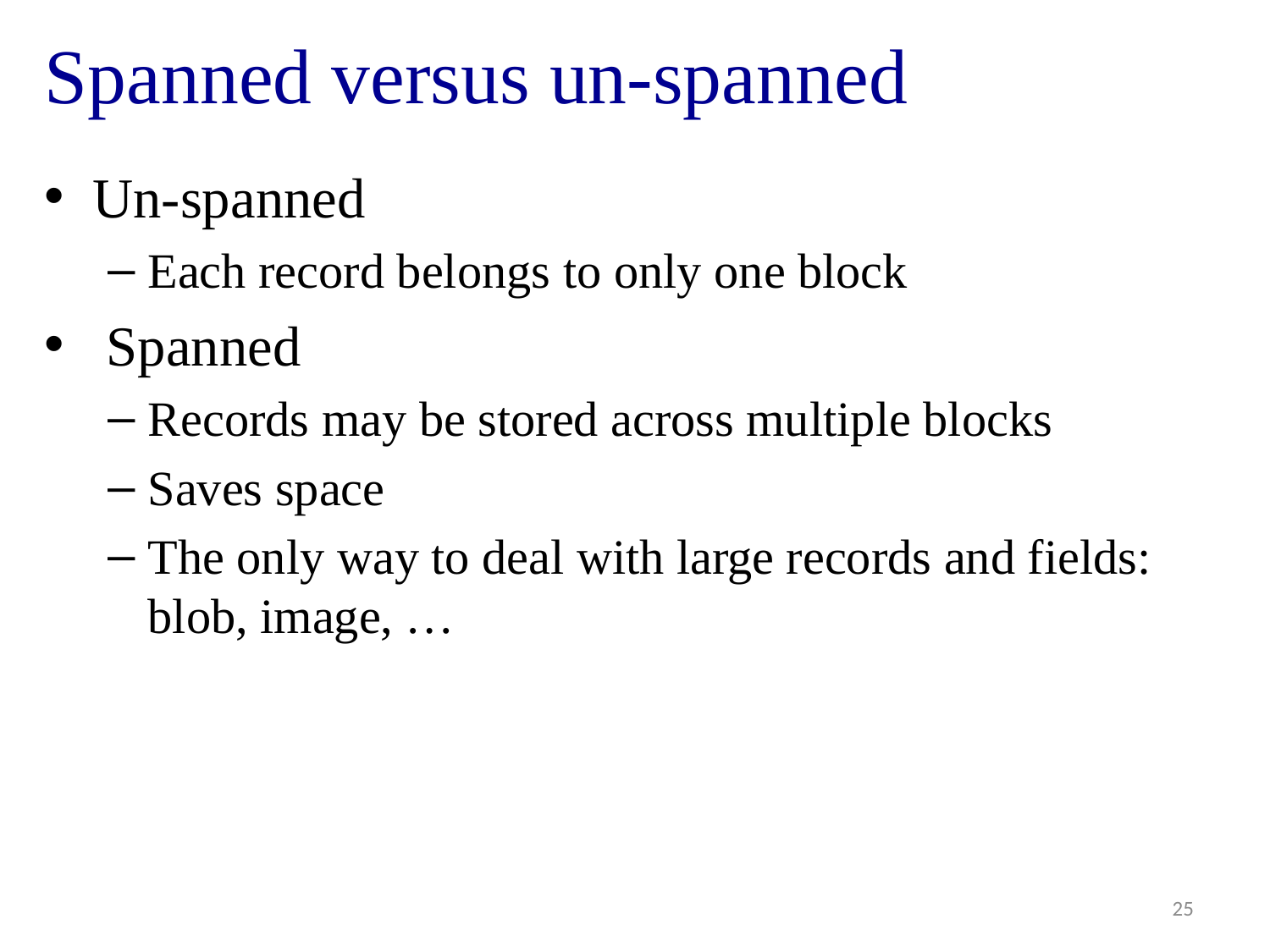

# Spanned versus un-spanned
Un-spanned
Each record belongs to only one block
 Spanned
Records may be stored across multiple blocks
Saves space
The only way to deal with large records and fields: blob, image, …

25